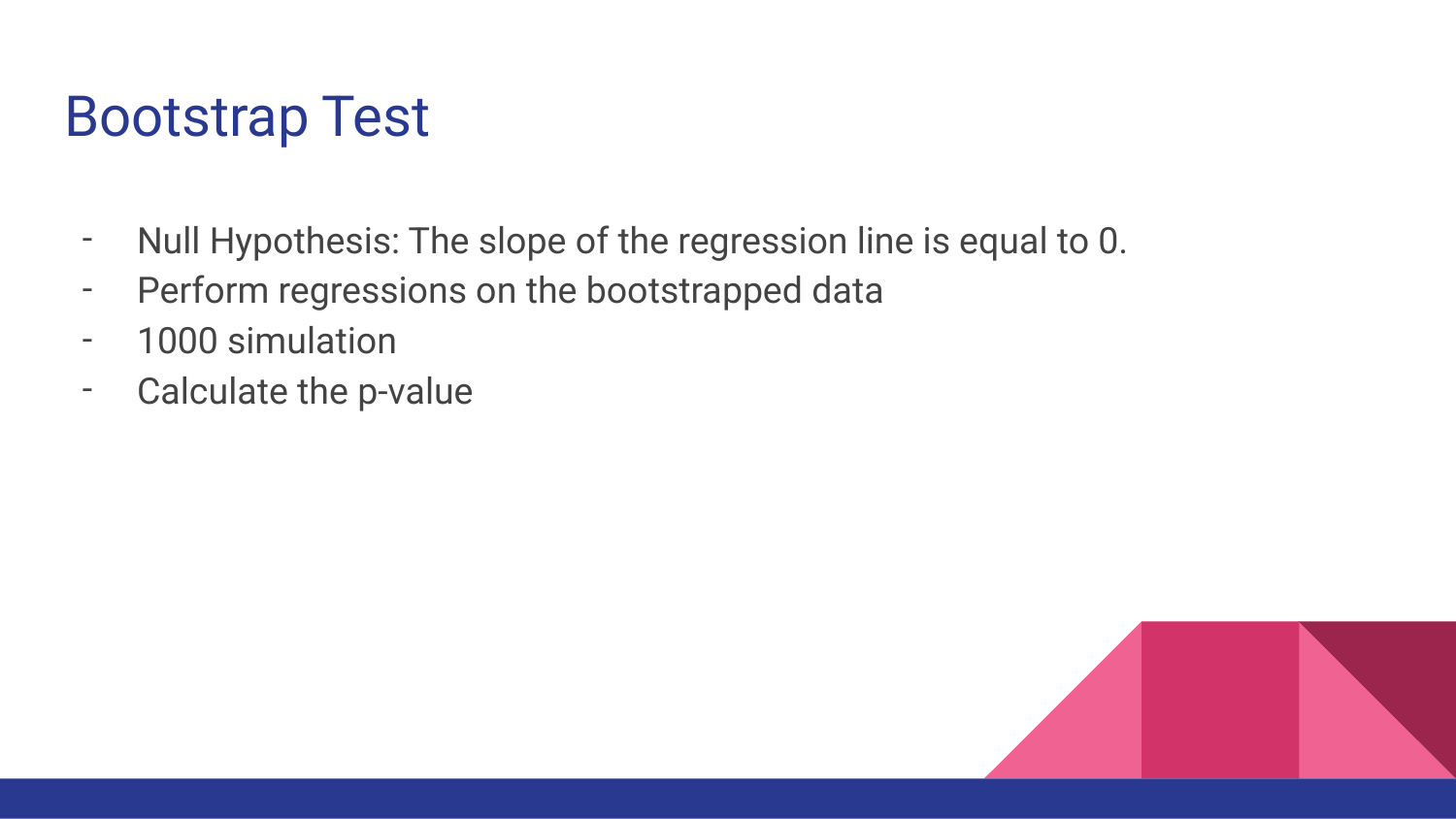

# Bootstrap Test
Null Hypothesis: The slope of the regression line is equal to 0.
Perform regressions on the bootstrapped data
1000 simulation
Calculate the p-value